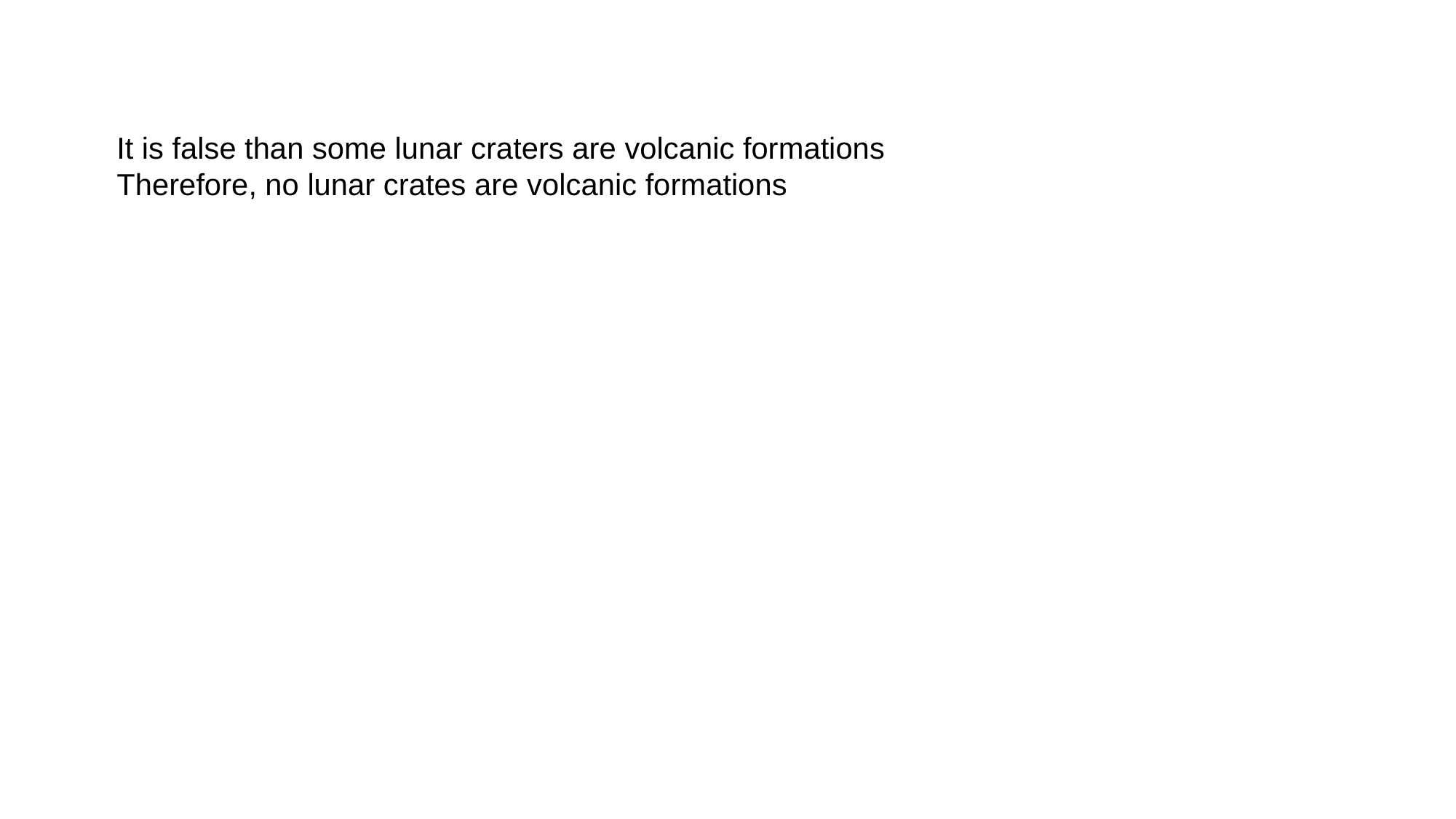

It is false than some lunar craters are volcanic formations
Therefore, no lunar crates are volcanic formations